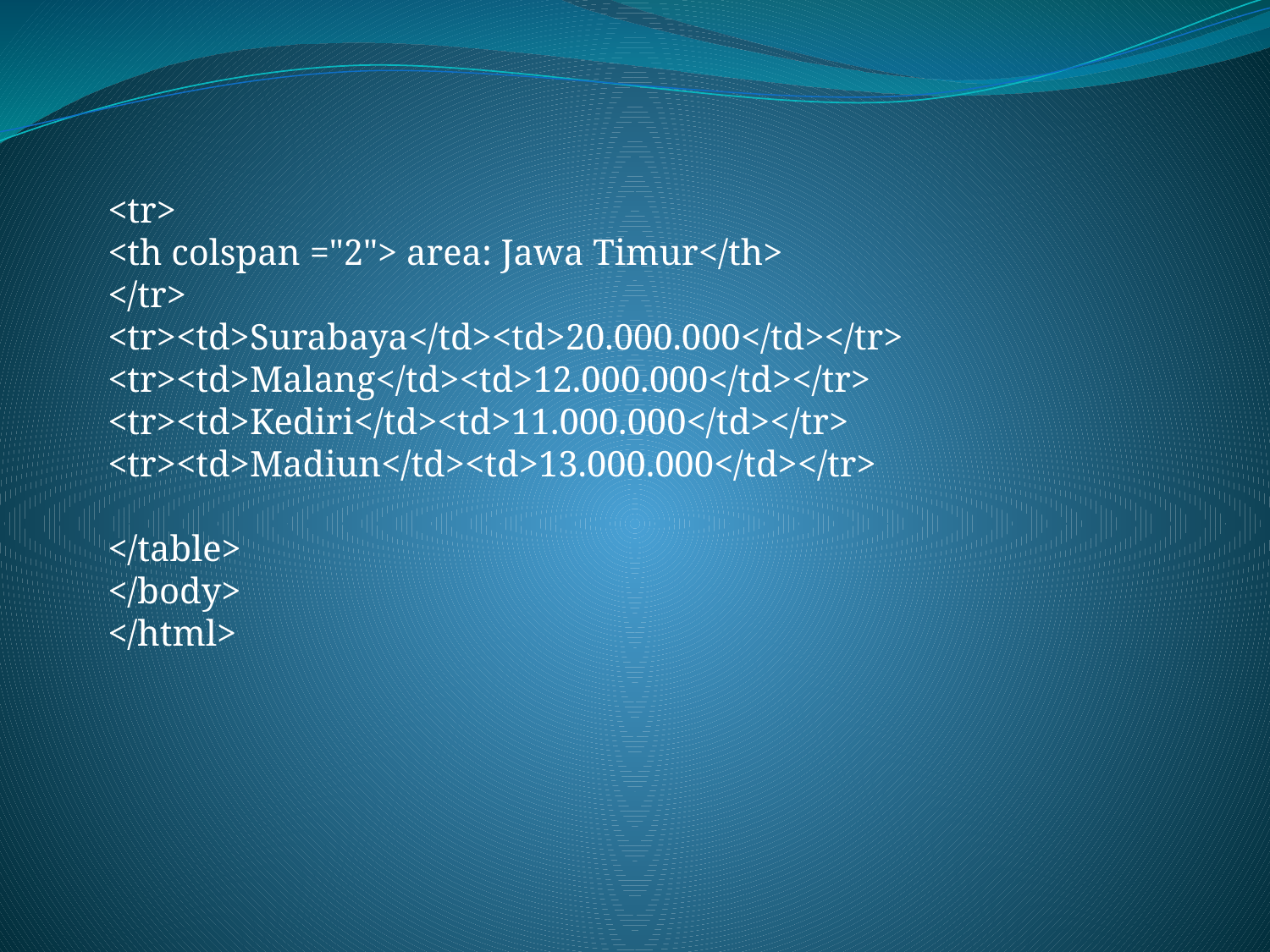

<tr>
<th colspan ="2"> area: Jawa Timur</th>
</tr>
<tr><td>Surabaya</td><td>20.000.000</td></tr>
<tr><td>Malang</td><td>12.000.000</td></tr>
<tr><td>Kediri</td><td>11.000.000</td></tr>
<tr><td>Madiun</td><td>13.000.000</td></tr>

</table>
</body>
</html>